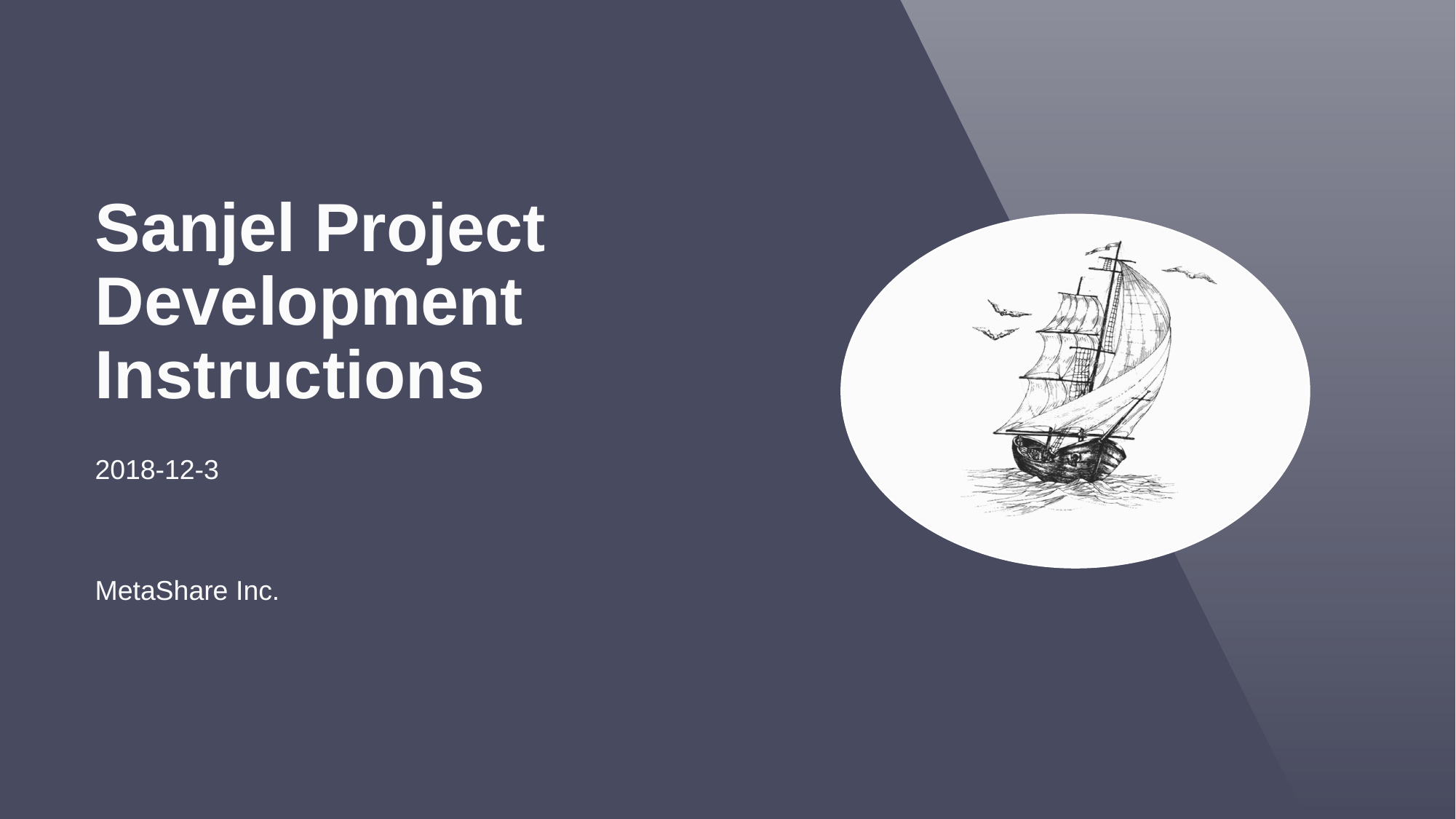

# Sanjel Project Development Instructions
2018-12-3

MetaShare Inc.